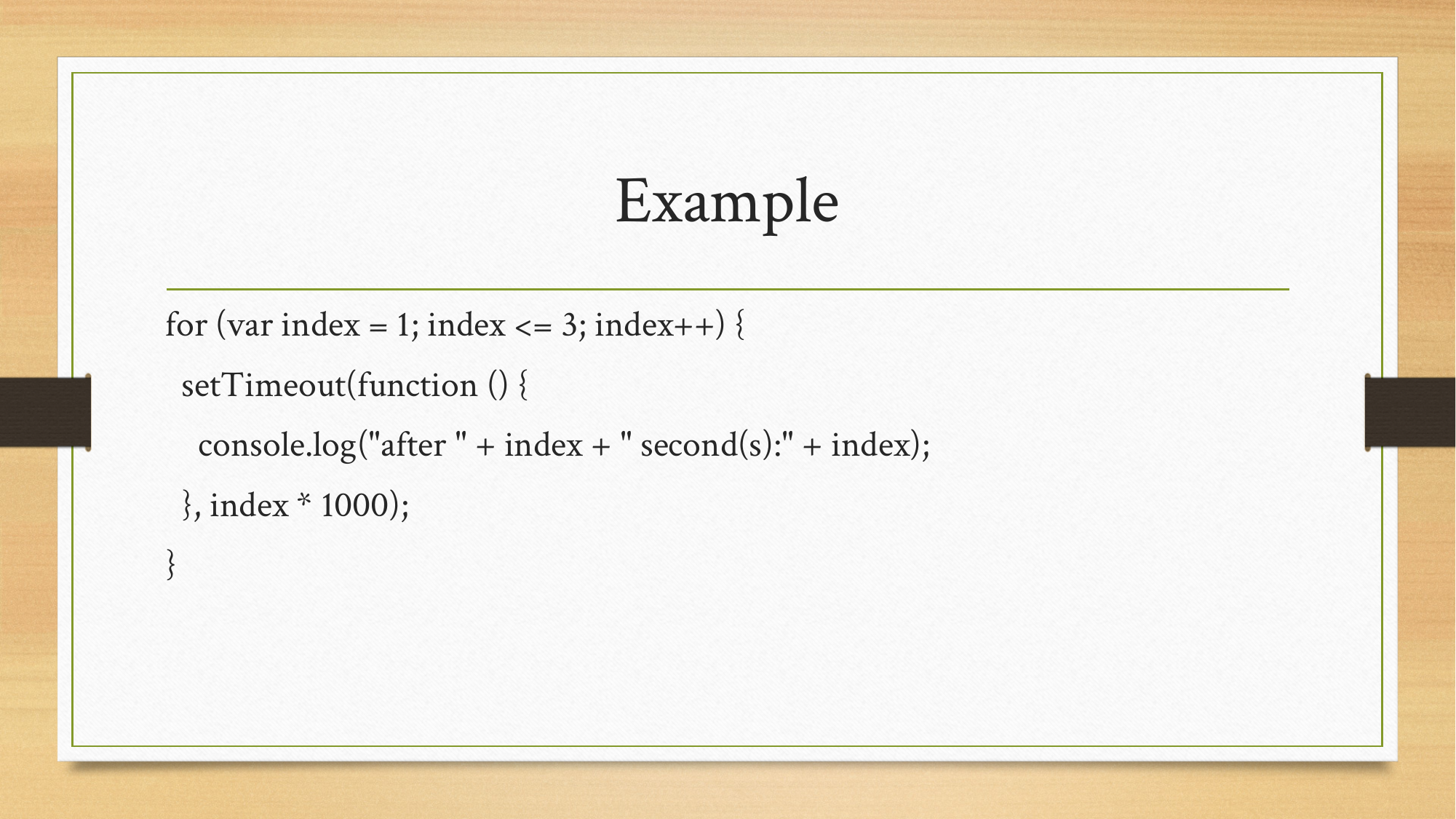

# Example
for (var index = 1; index <= 3; index++) {
  setTimeout(function () {
    console.log("after " + index + " second(s):" + index);
  }, index * 1000);
}